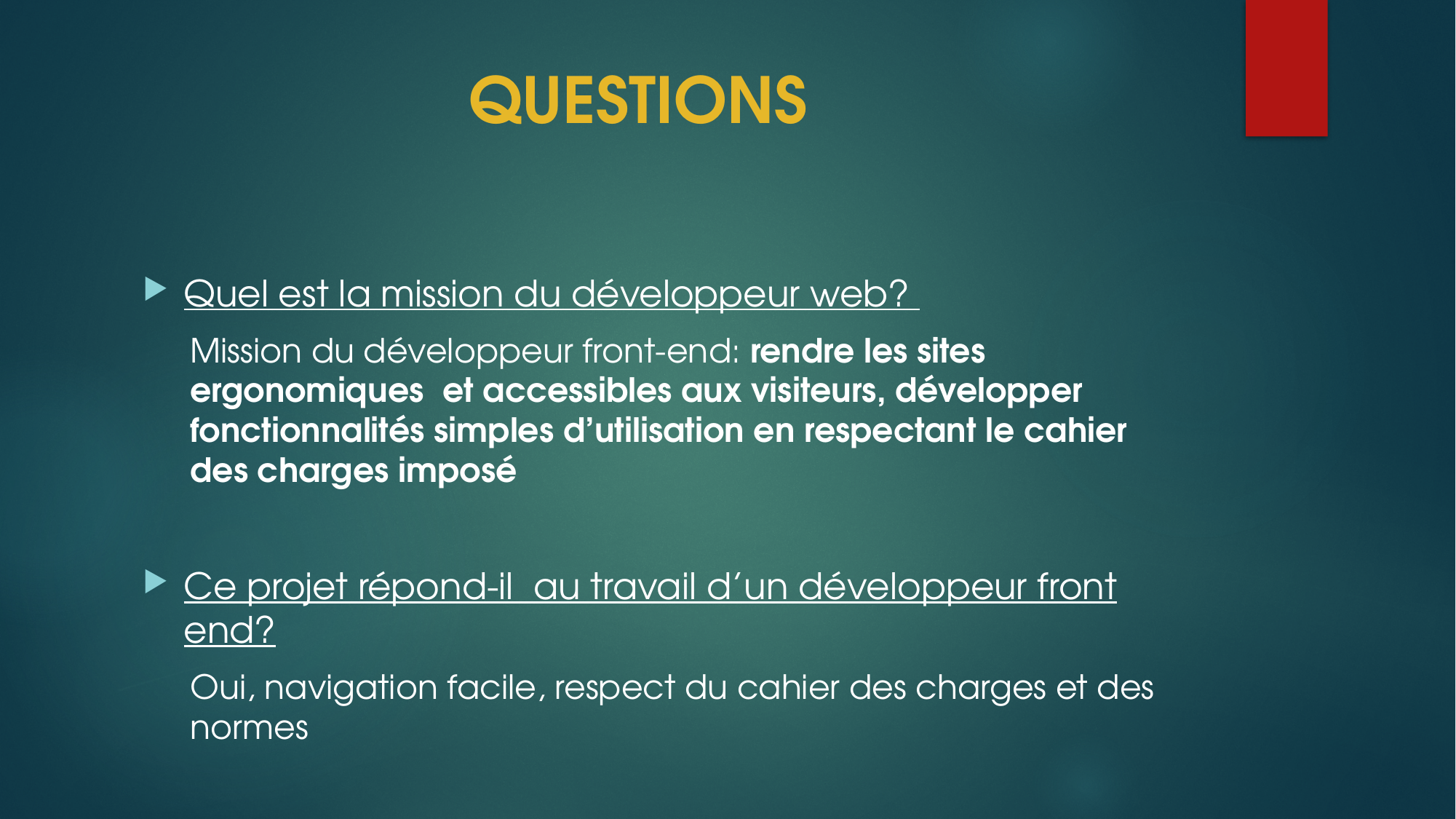

# QUESTIONS

Quel est la mission du développeur web?
Mission du développeur front-end: rendre les sites ergonomiques  et accessibles aux visiteurs, développer fonctionnalités simples d’utilisation en respectant le cahier des charges imposé

Ce projet répond-il  au travail d’un développeur front end?
Oui, navigation facile, respect du cahier des charges et des normes